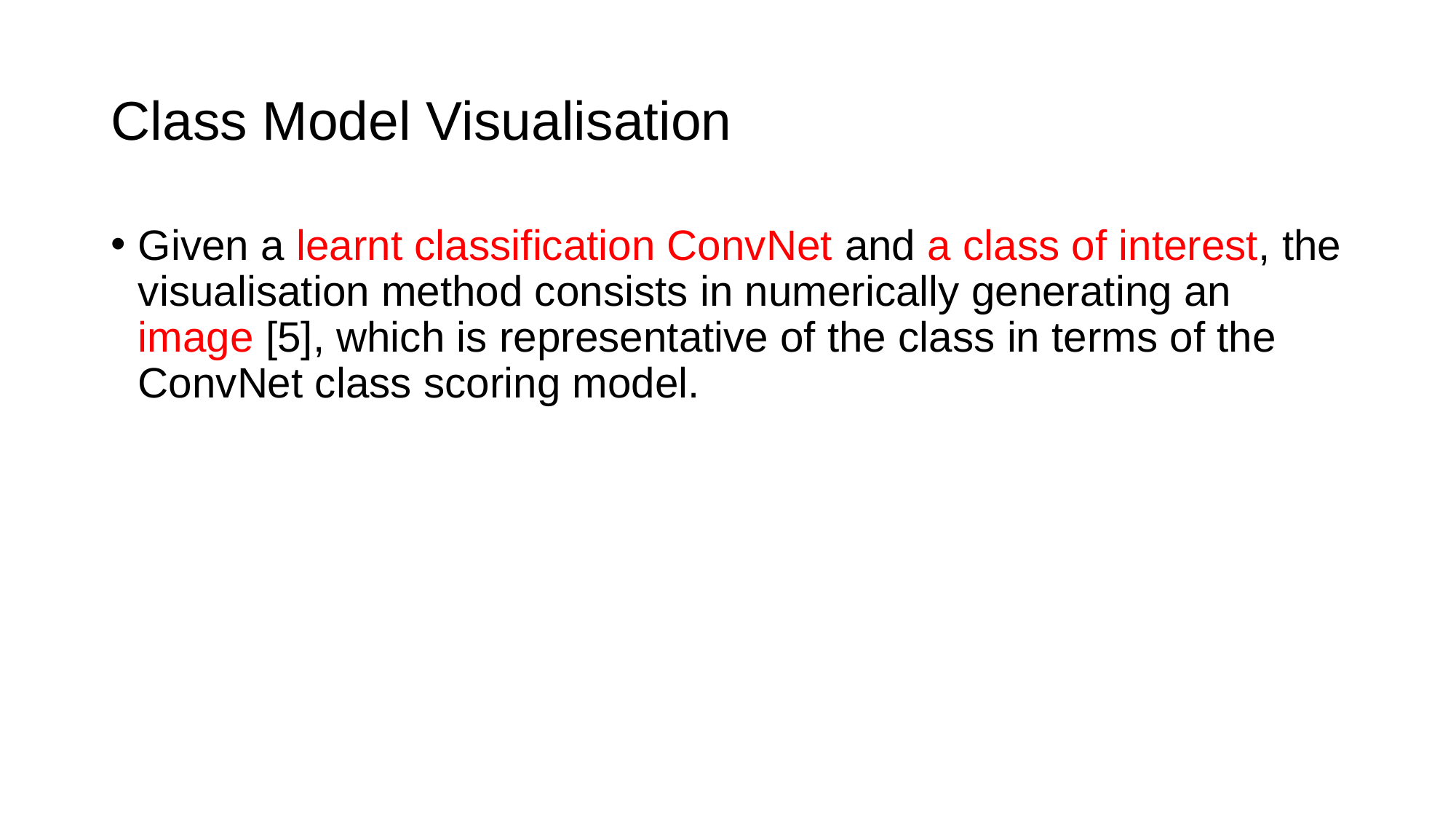

# Class Model Visualisation
Given a learnt classification ConvNet and a class of interest, the visualisation method consists in numerically generating an image [5], which is representative of the class in terms of the ConvNet class scoring model.